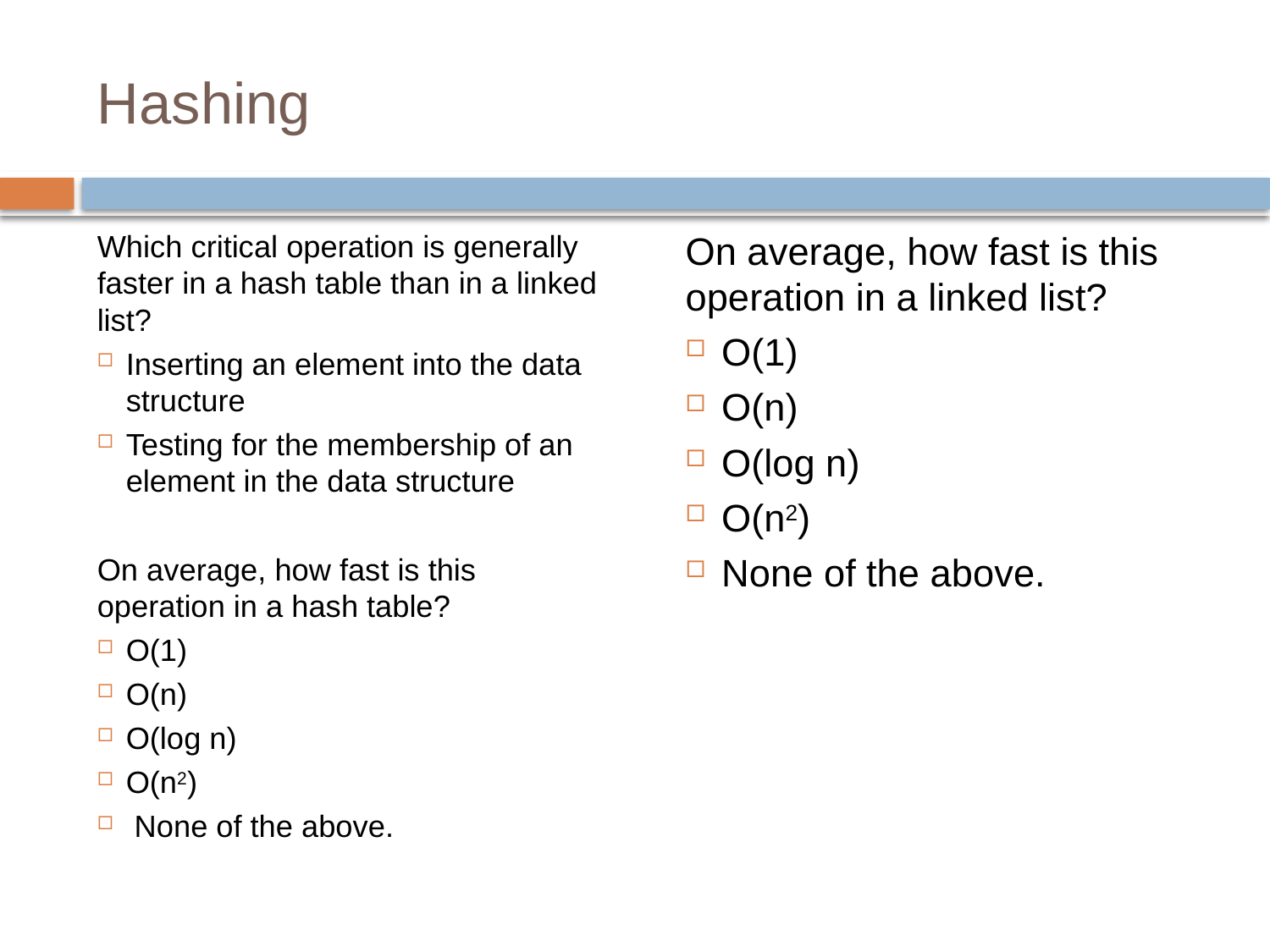

# Hashing
Which critical operation is generally faster in a hash table than in a linked list?
Inserting an element into the data structure
Testing for the membership of an element in the data structure

On average, how fast is this operation in a hash table?
O(1)
O(n)
O(log n)
O(n2)
 None of the above.

On average, how fast is this operation in a linked list?
O(1)
O(n)
O(log n)
O(n2)
None of the above.